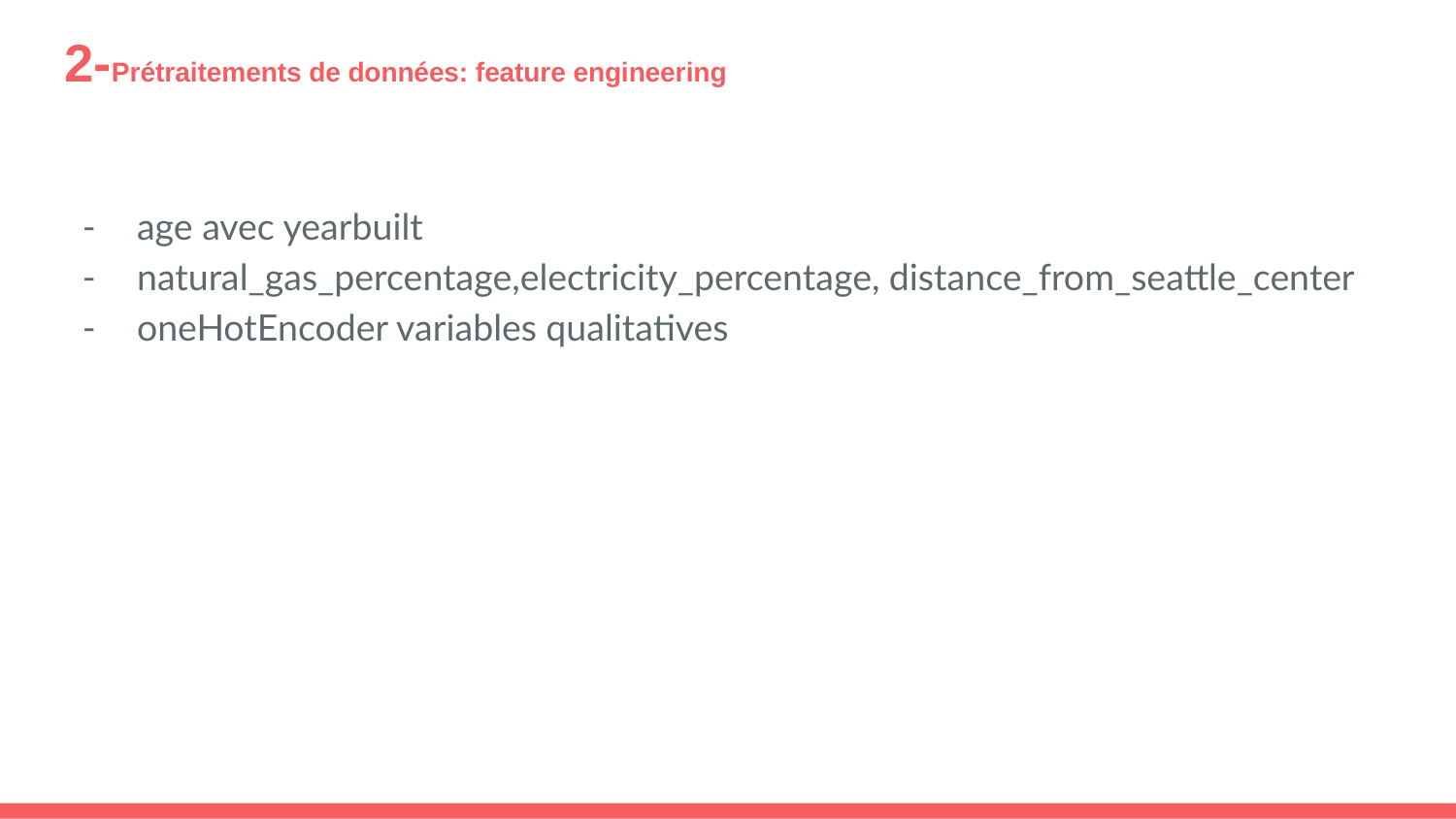

# 2-Prétraitements de données: feature engineering

age avec yearbuilt
natural_gas_percentage,electricity_percentage, distance_from_seattle_center
oneHotEncoder variables qualitatives